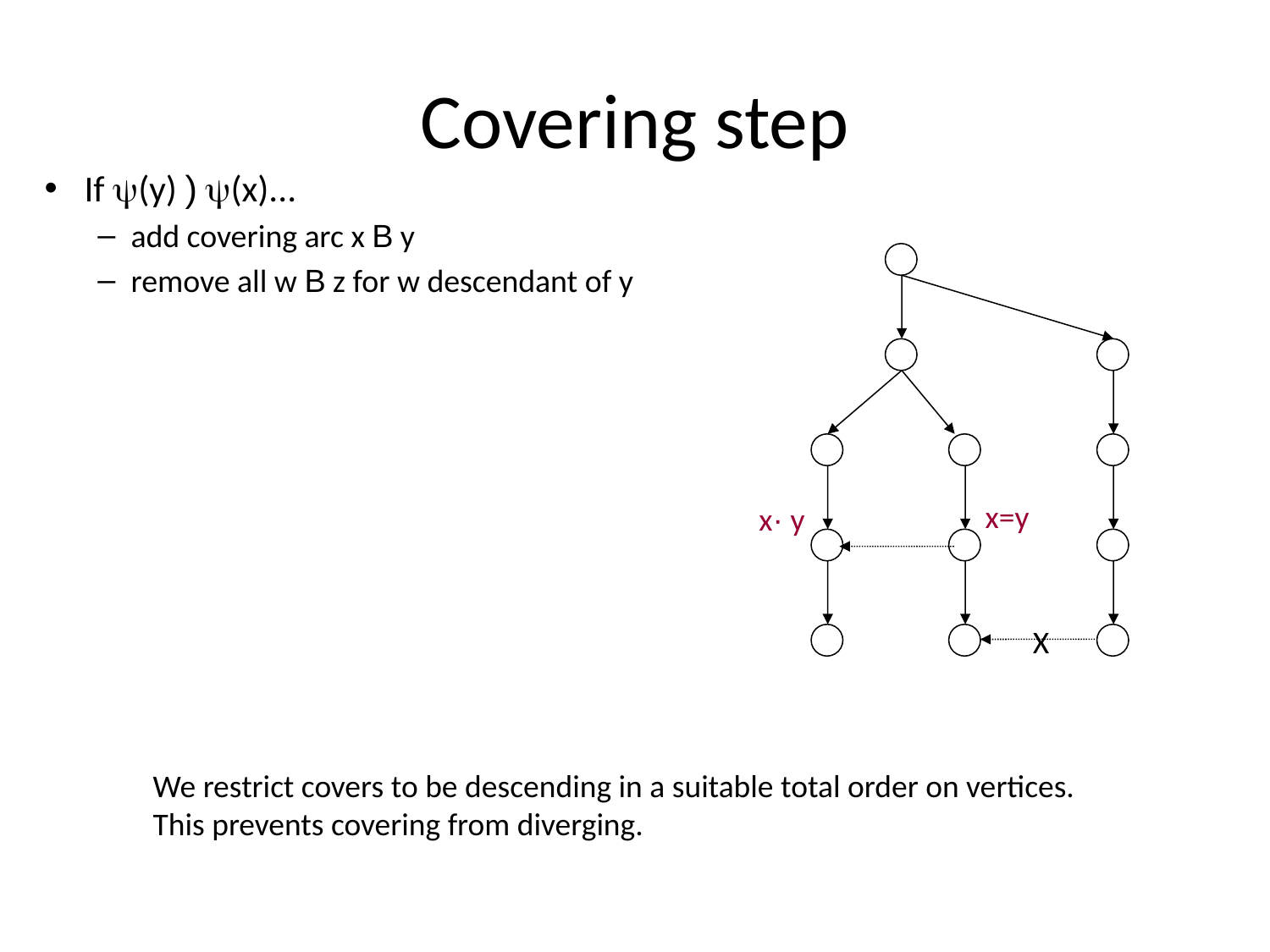

# Covering step
If ψ(y) ) ψ(x)...
add covering arc x B y
remove all w B z for w descendant of y

x=y
x· y

X
We restrict covers to be descending in a suitable total order on vertices.
This prevents covering from diverging.